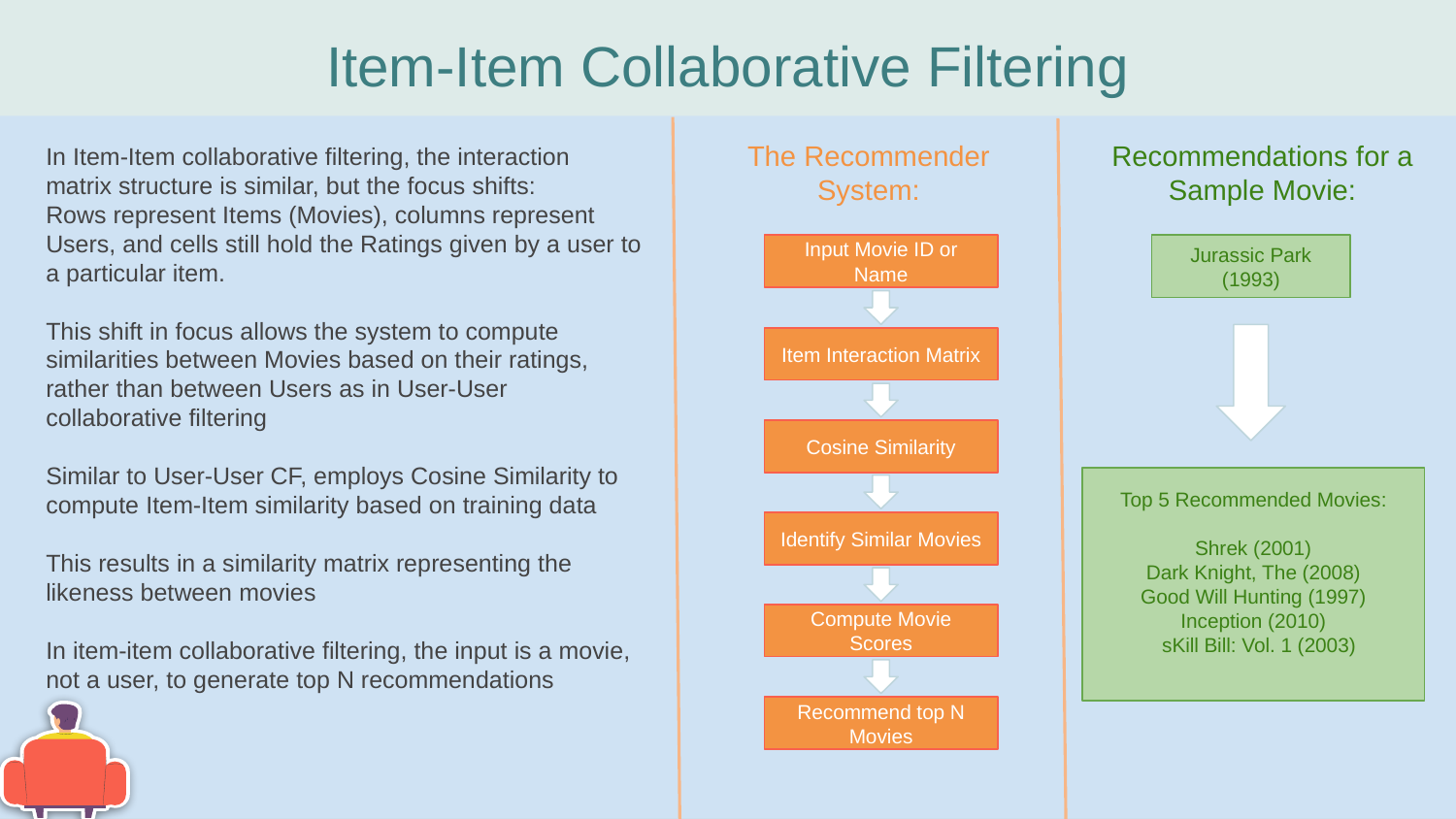

# Item-Item Collaborative Filtering

In Item-Item collaborative filtering, the interaction matrix structure is similar, but the focus shifts:
Rows represent Items (Movies), columns represent Users, and cells still hold the Ratings given by a user to a particular item.

This shift in focus allows the system to compute similarities between Movies based on their ratings, rather than between Users as in User-User collaborative filtering

Similar to User-User CF, employs Cosine Similarity to compute Item-Item similarity based on training data

This results in a similarity matrix representing the likeness between movies

In item-item collaborative filtering, the input is a movie, not a user, to generate top N recommendations

Recommendations for a Sample Movie:
The Recommender System:
Input Movie ID or Name
Jurassic Park (1993)

Item Interaction Matrix

Cosine Similarity
Top 5 Recommended Movies:
Shrek (2001)
Dark Knight, The (2008)
Good Will Hunting (1997)
Inception (2010)
  sKill Bill: Vol. 1 (2003)

Identify Similar Movies

Compute Movie Scores

Recommend top N Movies